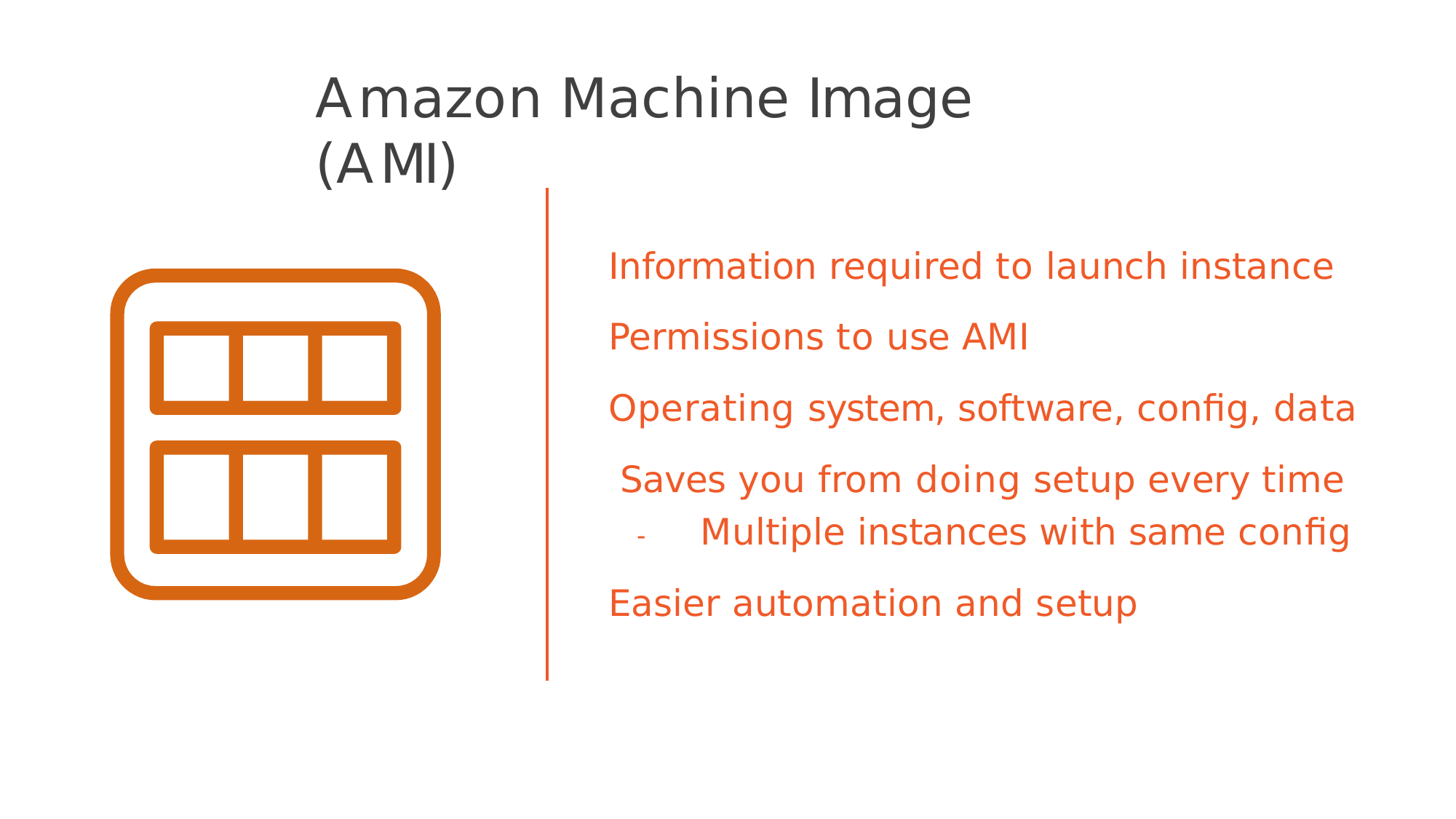

# Amazon Machine Image (AMI)

Information required to launch instance
Permissions to use AMI
Operating system, software, config, data  Saves you from doing setup every time
-	Multiple instances with same config
Easier automation and setup

3